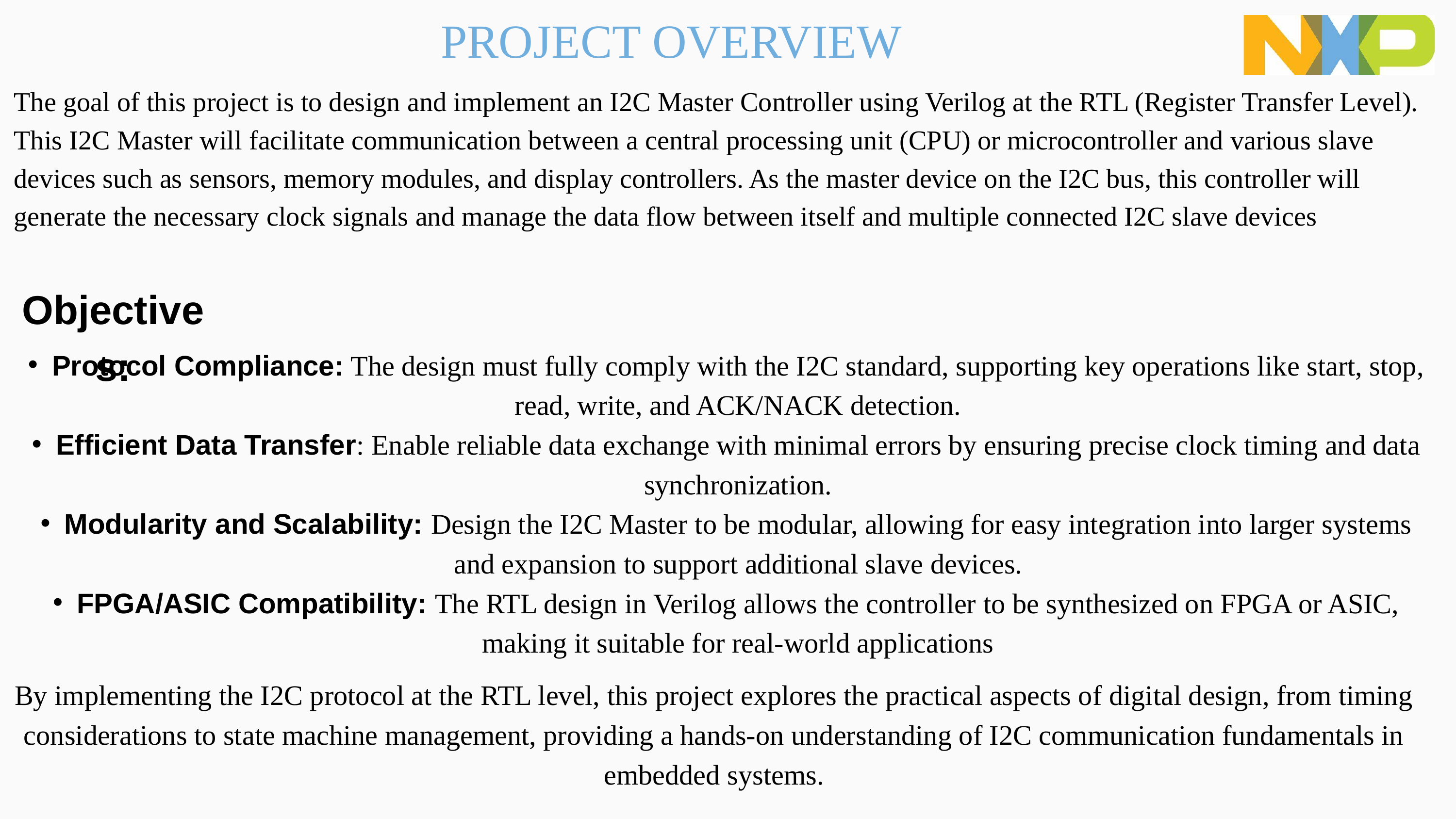

PROJECT OVERVIEW

The goal of this project is to design and implement an I2C Master Controller using Verilog at the RTL (Register Transfer Level). This I2C Master will facilitate communication between a central processing unit (CPU) or microcontroller and various slave devices such as sensors, memory modules, and display controllers. As the master device on the I2C bus, this controller will generate the necessary clock signals and manage the data flow between itself and multiple connected I2C slave devices
Objectives:
Protocol Compliance: The design must fully comply with the I2C standard, supporting key operations like start, stop, read, write, and ACK/NACK detection.
Efficient Data Transfer: Enable reliable data exchange with minimal errors by ensuring precise clock timing and data synchronization.
Modularity and Scalability: Design the I2C Master to be modular, allowing for easy integration into larger systems and expansion to support additional slave devices.
FPGA/ASIC Compatibility: The RTL design in Verilog allows the controller to be synthesized on FPGA or ASIC, making it suitable for real-world applications

By implementing the I2C protocol at the RTL level, this project explores the practical aspects of digital design, from timing considerations to state machine management, providing a hands-on understanding of I2C communication fundamentals in embedded systems.